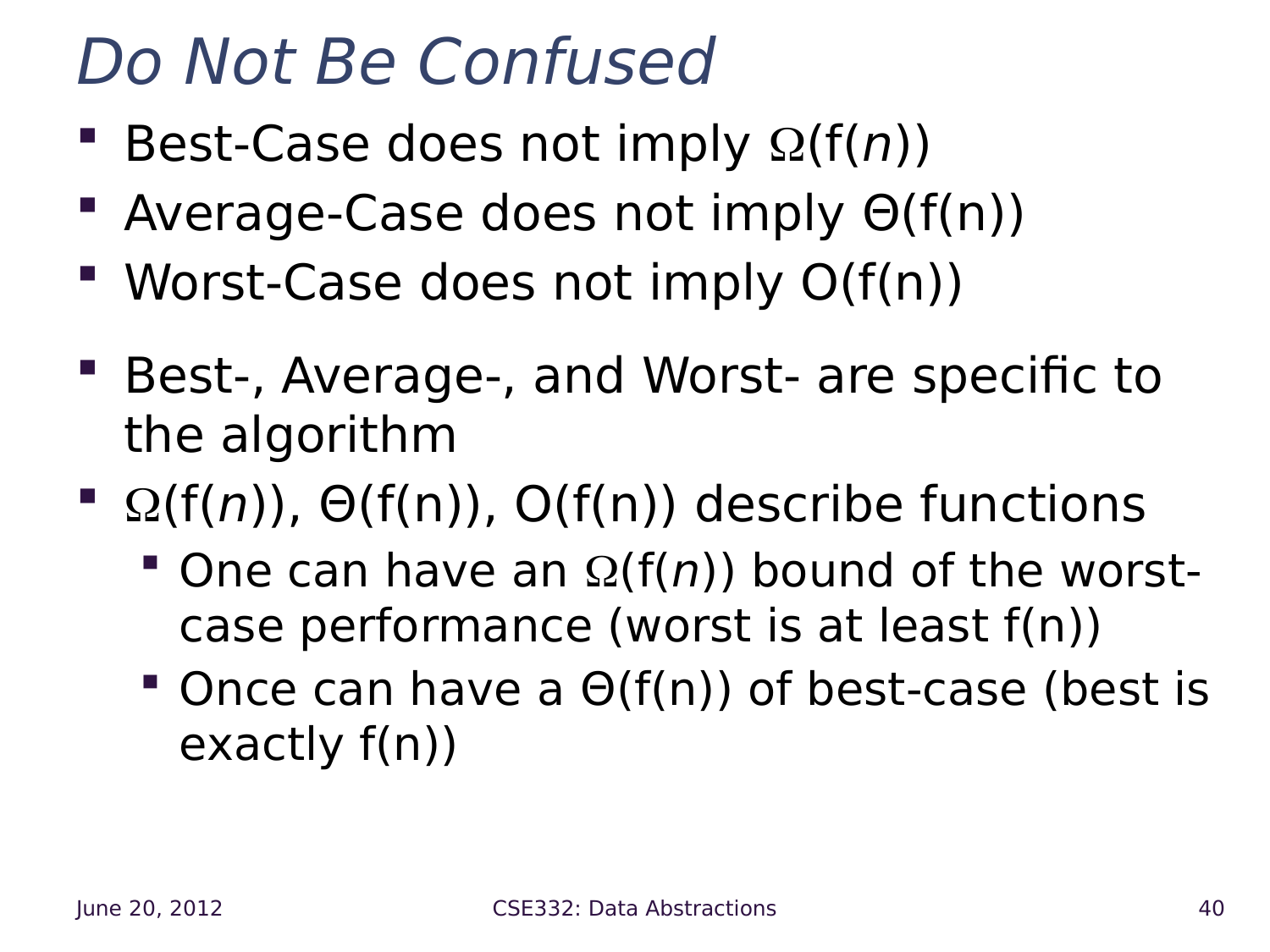

# Do Not Be Confused
Best-Case does not imply Ω(f(n))
Average-Case does not imply Θ(f(n))
Worst-Case does not imply O(f(n))

Best-, Average-, and Worst- are specific to the algorithm
Ω(f(n)), Θ(f(n)), O(f(n)) describe functions
One can have an Ω(f(n)) bound of the worst-case performance (worst is at least f(n))
Once can have a Θ(f(n)) of best-case (best is exactly f(n))

June 20, 2012
CSE332: Data Abstractions
40